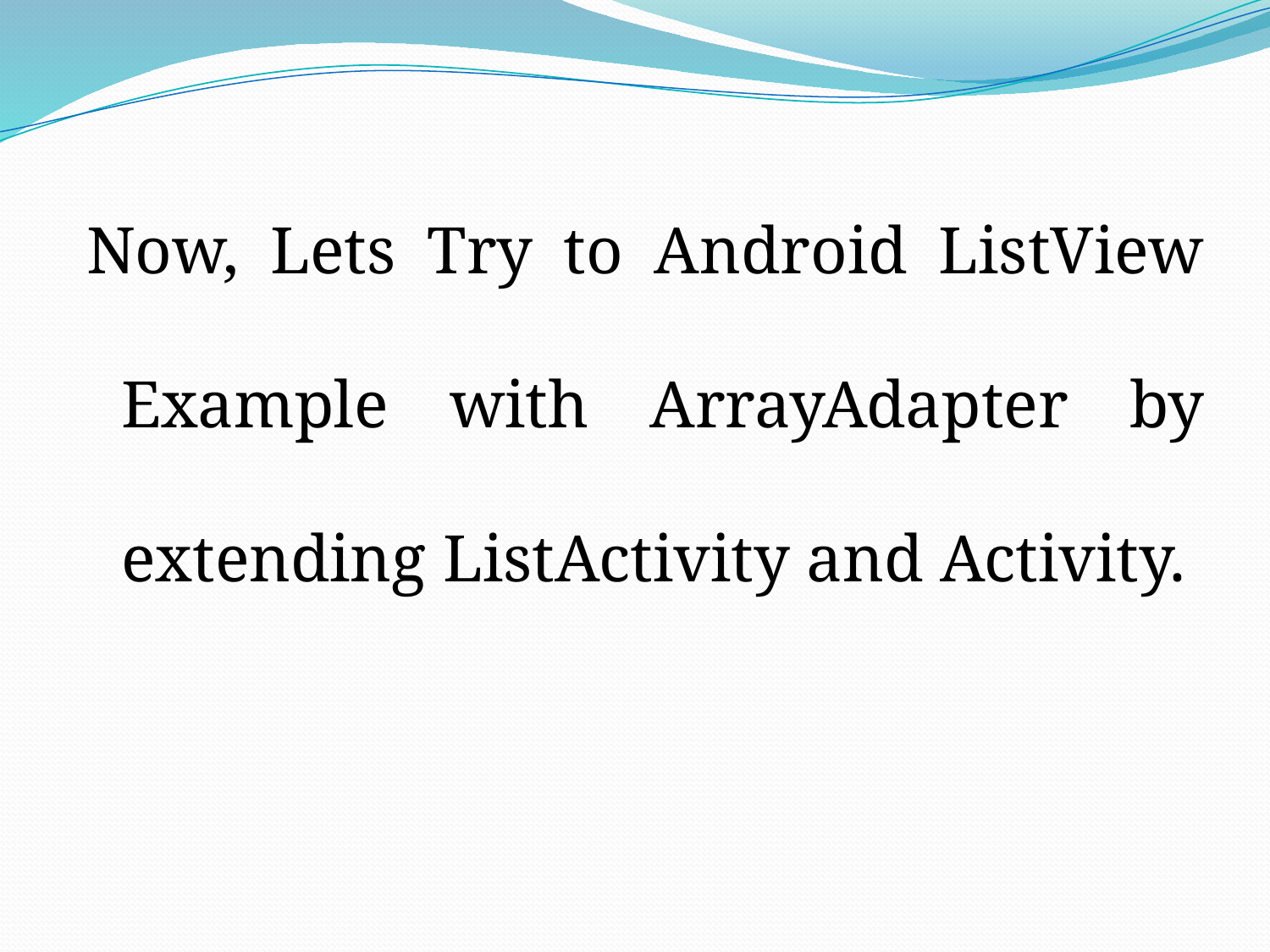

Now, Lets Try to Android ListView Example with ArrayAdapter by extending ListActivity and Activity.